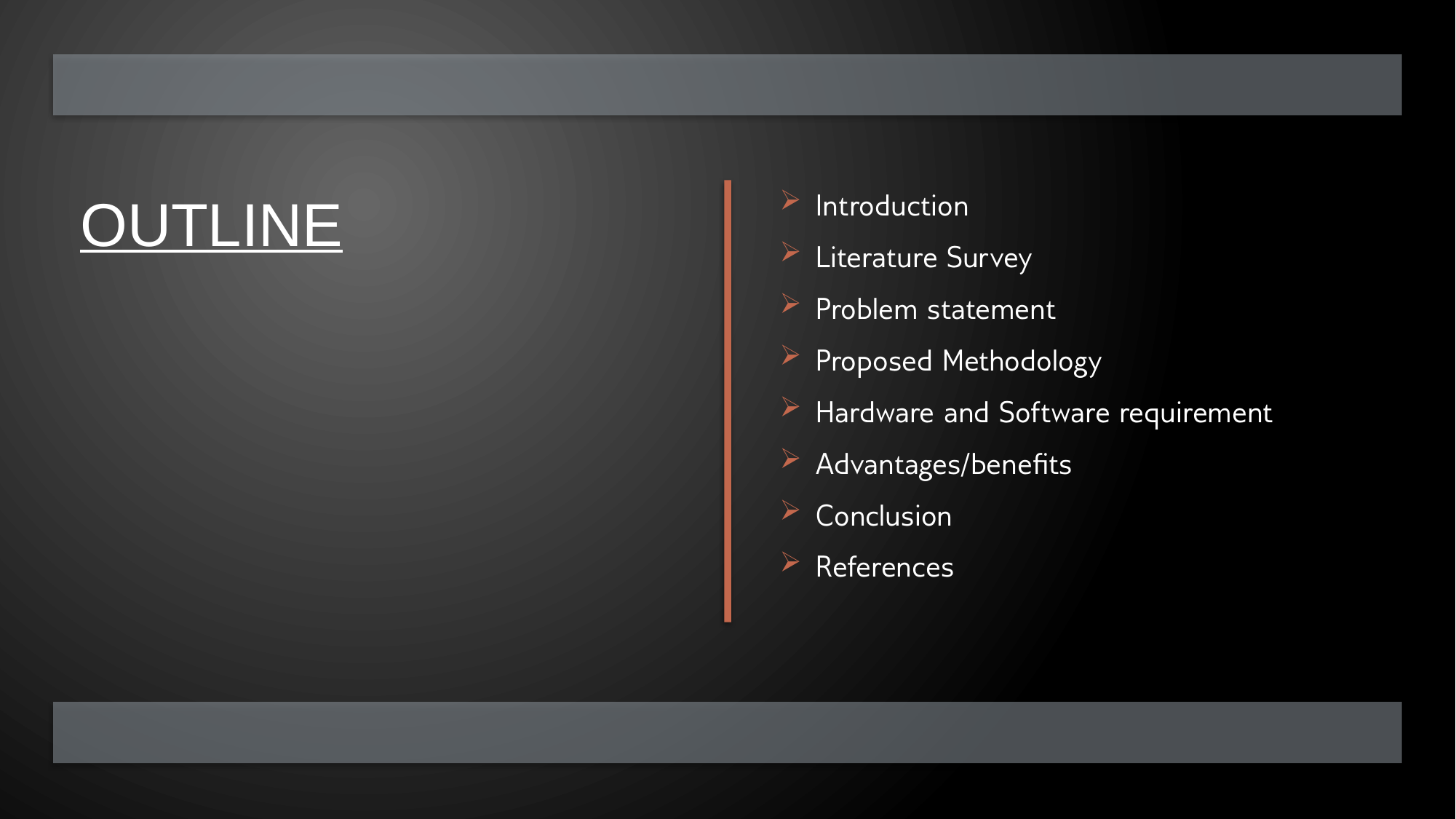

# OUTLINE
Introduction
Literature Survey
Problem statement
Proposed Methodology
Hardware and Software requirement
Advantages/benefits
Conclusion
References